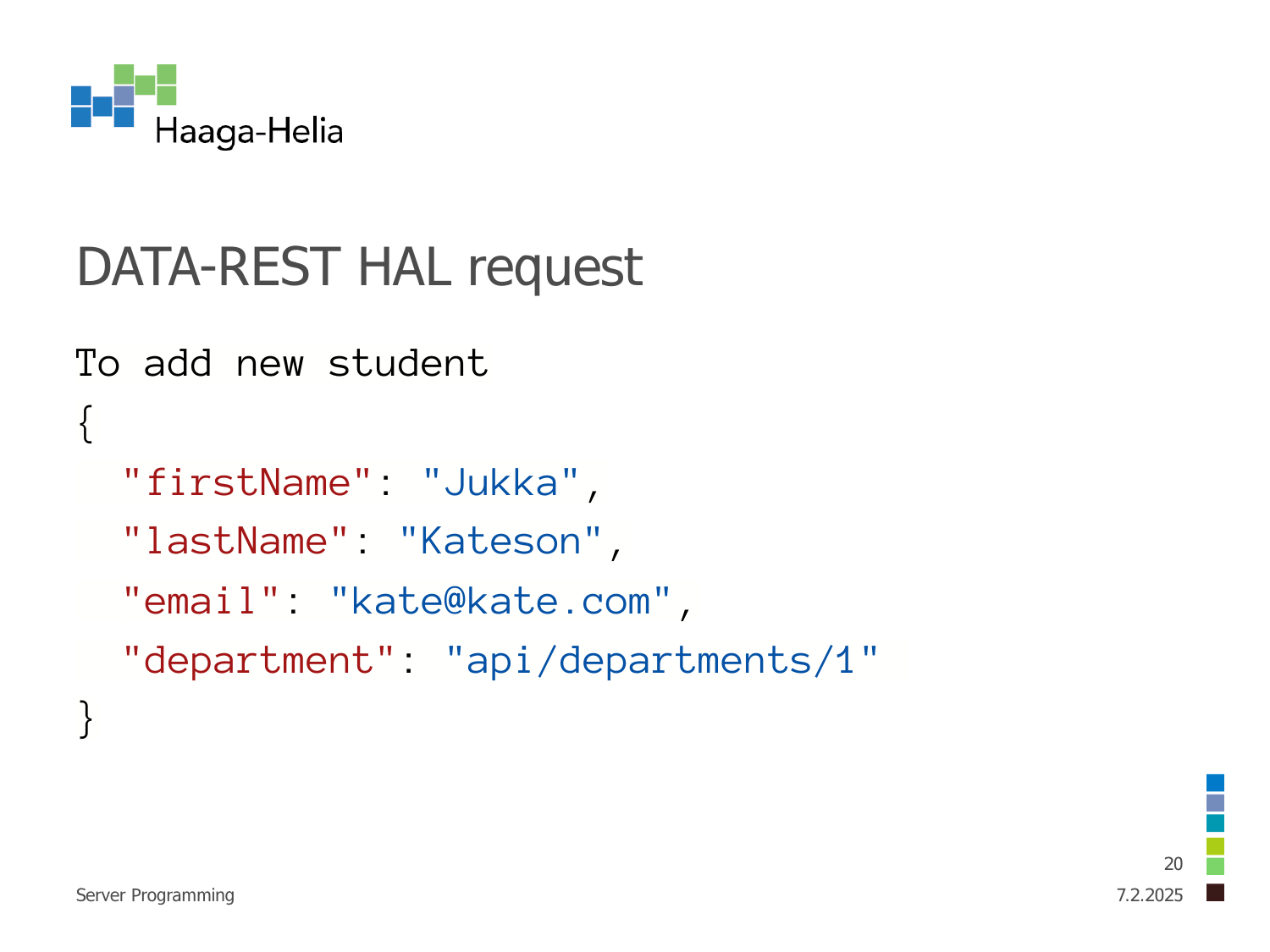

# DATA-REST HAL request
To add new student
{
  "firstName": "Jukka",
  "lastName": "Kateson",
  "email": "kate@kate.com",
  "department": "api/departments/1"
}

20
Server Programming
7.2.2025